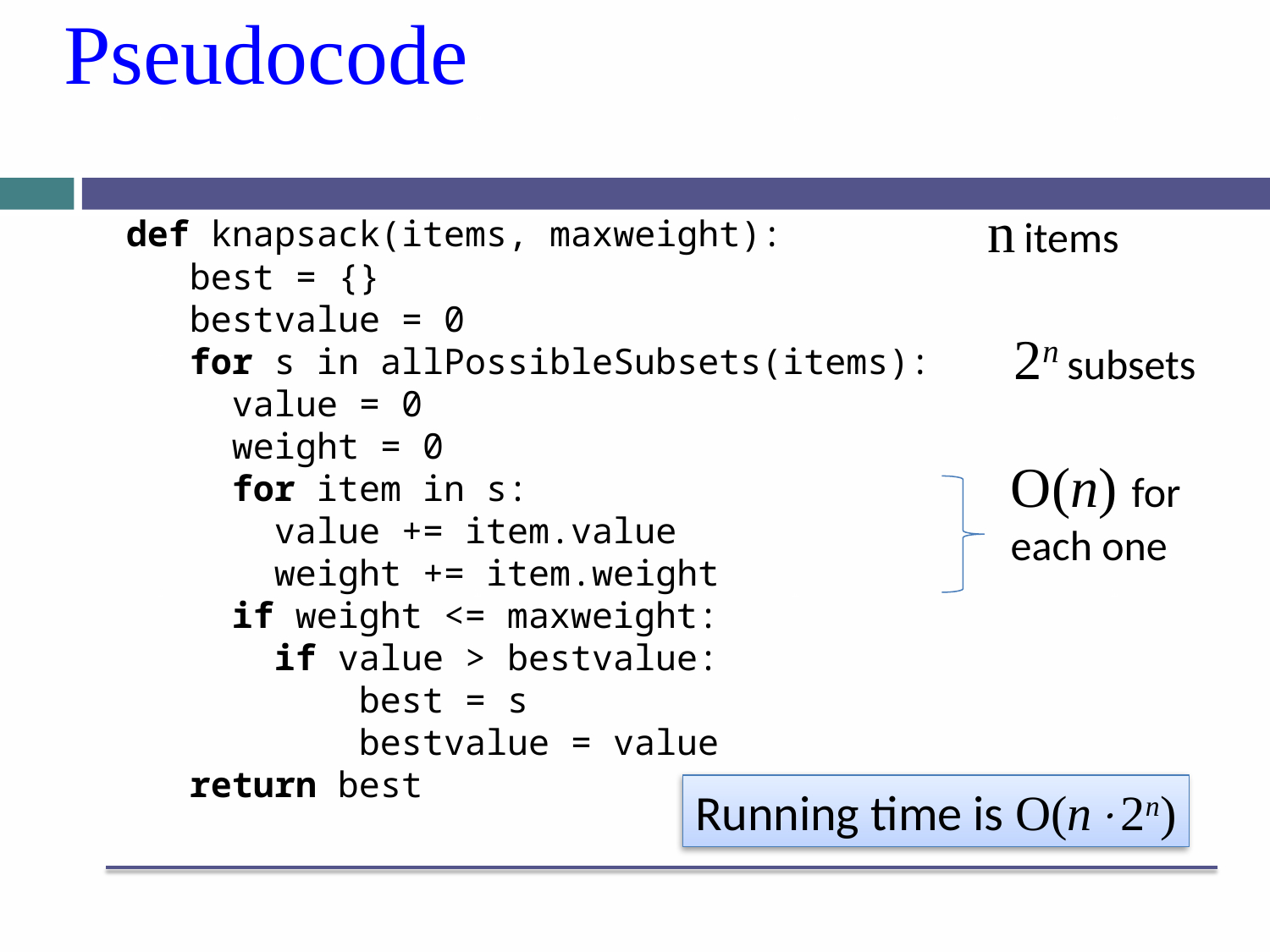

# Pseudocode
n items
def knapsack(items, maxweight):
   best = {}
   bestvalue = 0
   for s in allPossibleSubsets(items):
     value = 0
     weight = 0
     for item in s:
       value += item.value
       weight += item.weight
     if weight <= maxweight:
       if value > bestvalue:
           best = s
           bestvalue = value
      return best
2n subsets
O(n) for
each one

Running time is O(n⋅2n)